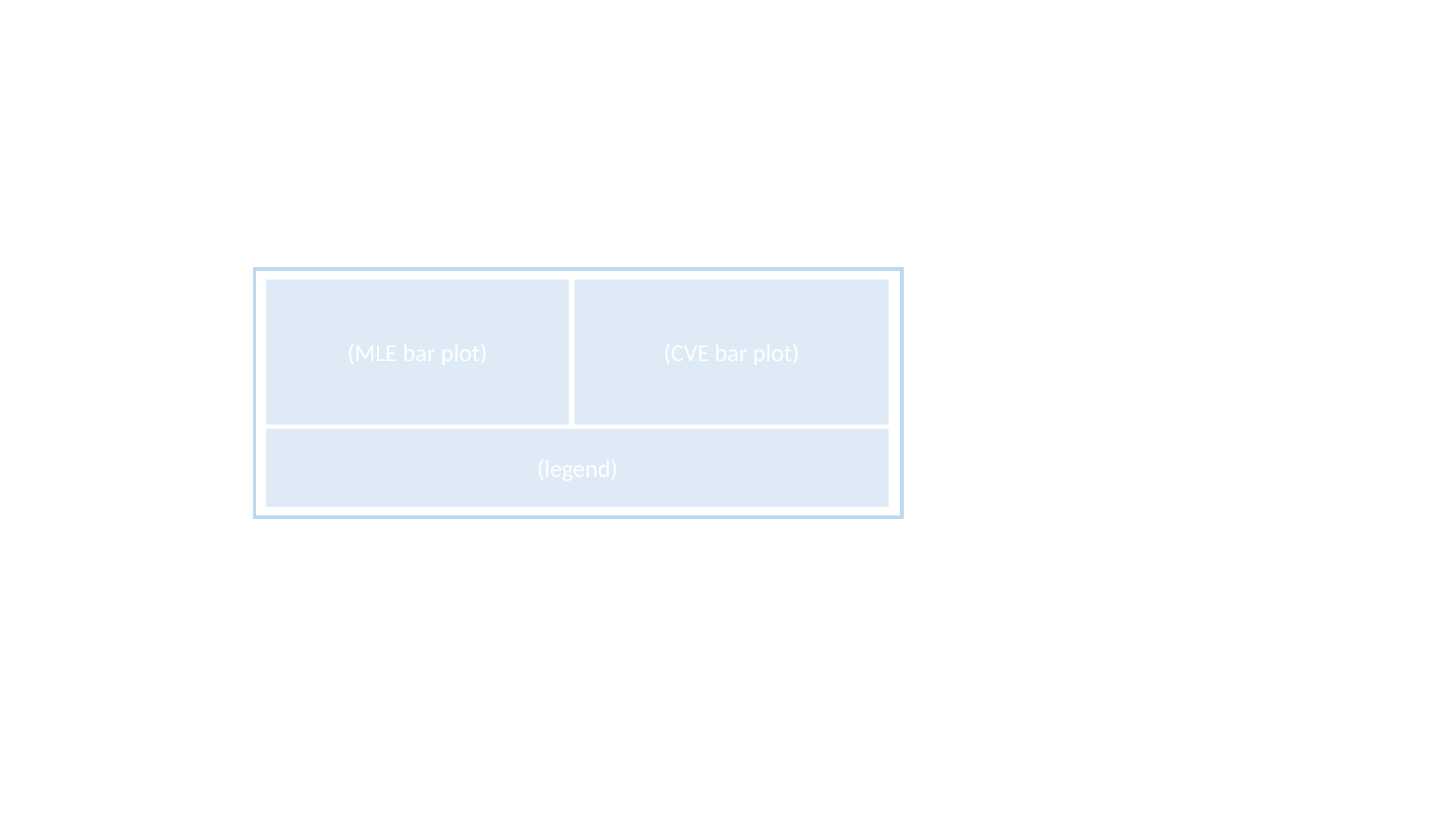

(CVE bar plot)
(MLE bar plot)
(legend)